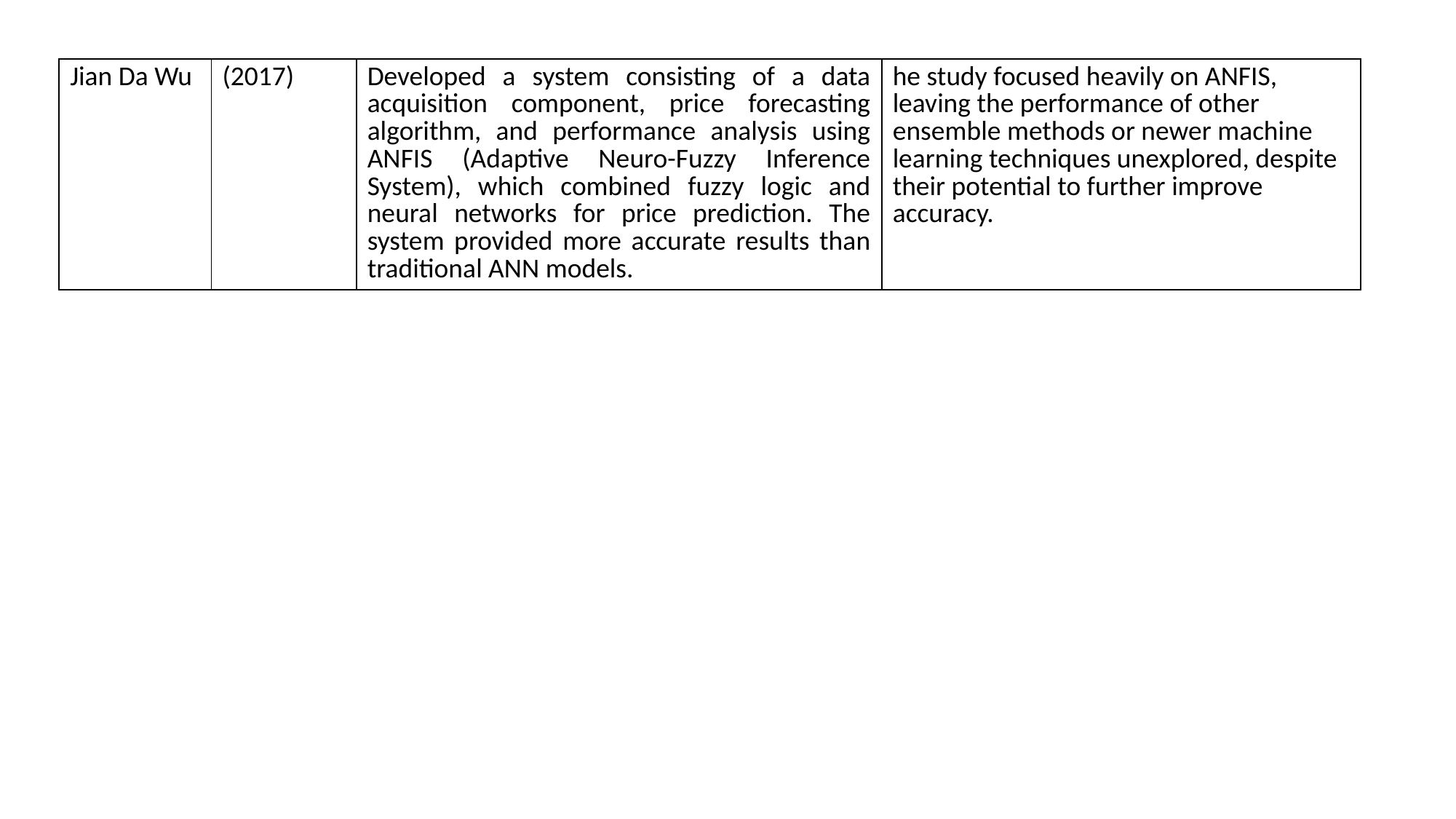

| Jian Da Wu | (2017) | Developed a system consisting of a data acquisition component, price forecasting algorithm, and performance analysis using ANFIS (Adaptive Neuro-Fuzzy Inference System), which combined fuzzy logic and neural networks for price prediction. The system provided more accurate results than traditional ANN models. | he study focused heavily on ANFIS, leaving the performance of other ensemble methods or newer machine learning techniques unexplored, despite their potential to further improve accuracy. |
| --- | --- | --- | --- |